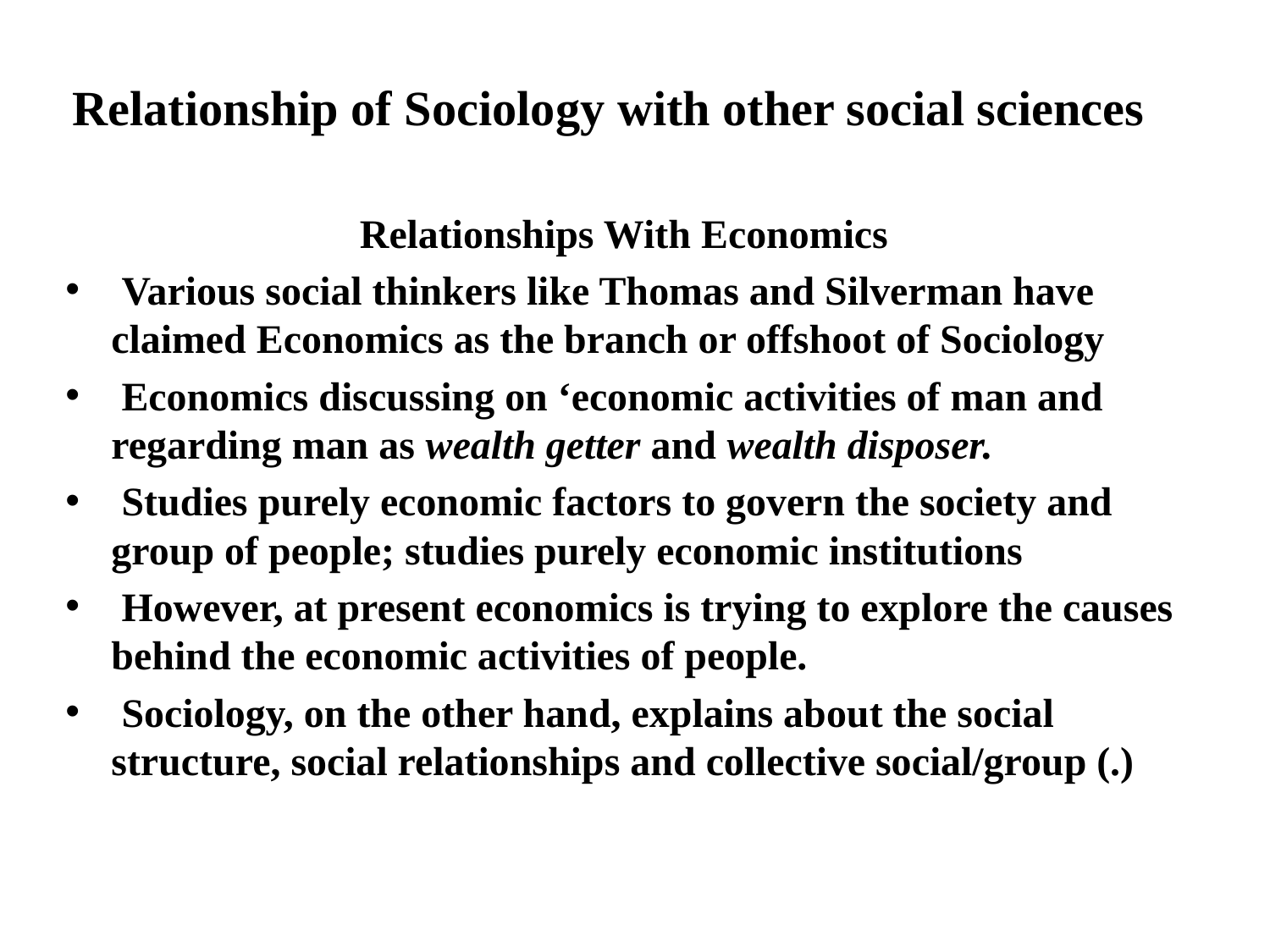

# Relationship of Sociology with other social sciences
Relationships With Economics
 Various social thinkers like Thomas and Silverman have claimed Economics as the branch or offshoot of Sociology
 Economics discussing on ‘economic activities of man and regarding man as wealth getter and wealth disposer.
 Studies purely economic factors to govern the society and group of people; studies purely economic institutions
 However, at present economics is trying to explore the causes behind the economic activities of people.
 Sociology, on the other hand, explains about the social structure, social relationships and collective social/group (.)